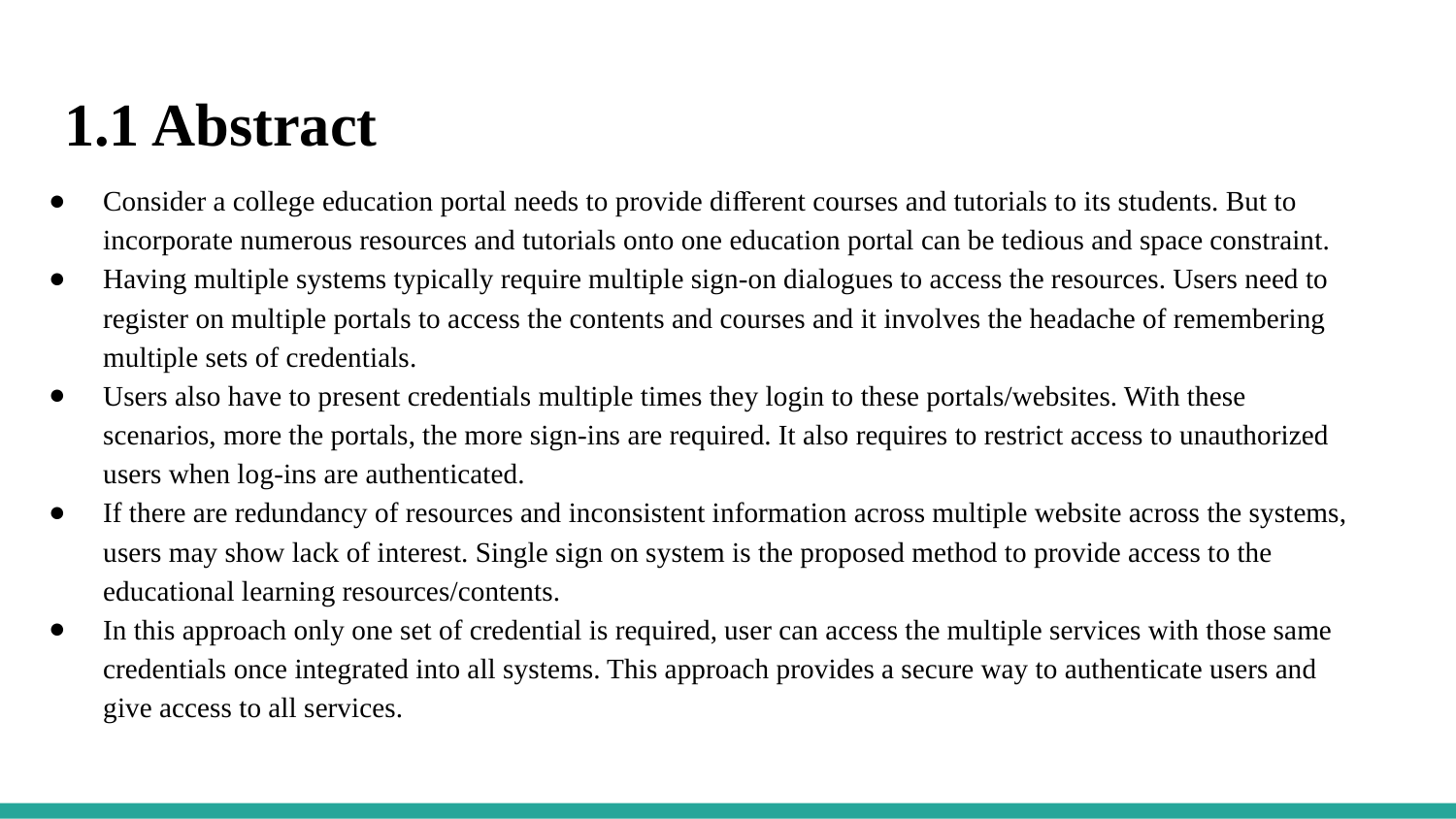

# 1.1 Abstract

Consider a college education portal needs to provide diﬀerent courses and tutorials to its students. But to incorporate numerous resources and tutorials onto one education portal can be tedious and space constraint.
Having multiple systems typically require multiple sign-on dialogues to access the resources. Users need to register on multiple portals to access the contents and courses and it involves the headache of remembering multiple sets of credentials.
Users also have to present credentials multiple times they login to these portals/websites. With these scenarios, more the portals, the more sign-ins are required. It also requires to restrict access to unauthorized users when log-ins are authenticated.
If there are redundancy of resources and inconsistent information across multiple website across the systems, users may show lack of interest. Single sign on system is the proposed method to provide access to the educational learning resources/contents.
In this approach only one set of credential is required, user can access the multiple services with those same credentials once integrated into all systems. This approach provides a secure way to authenticate users and give access to all services.